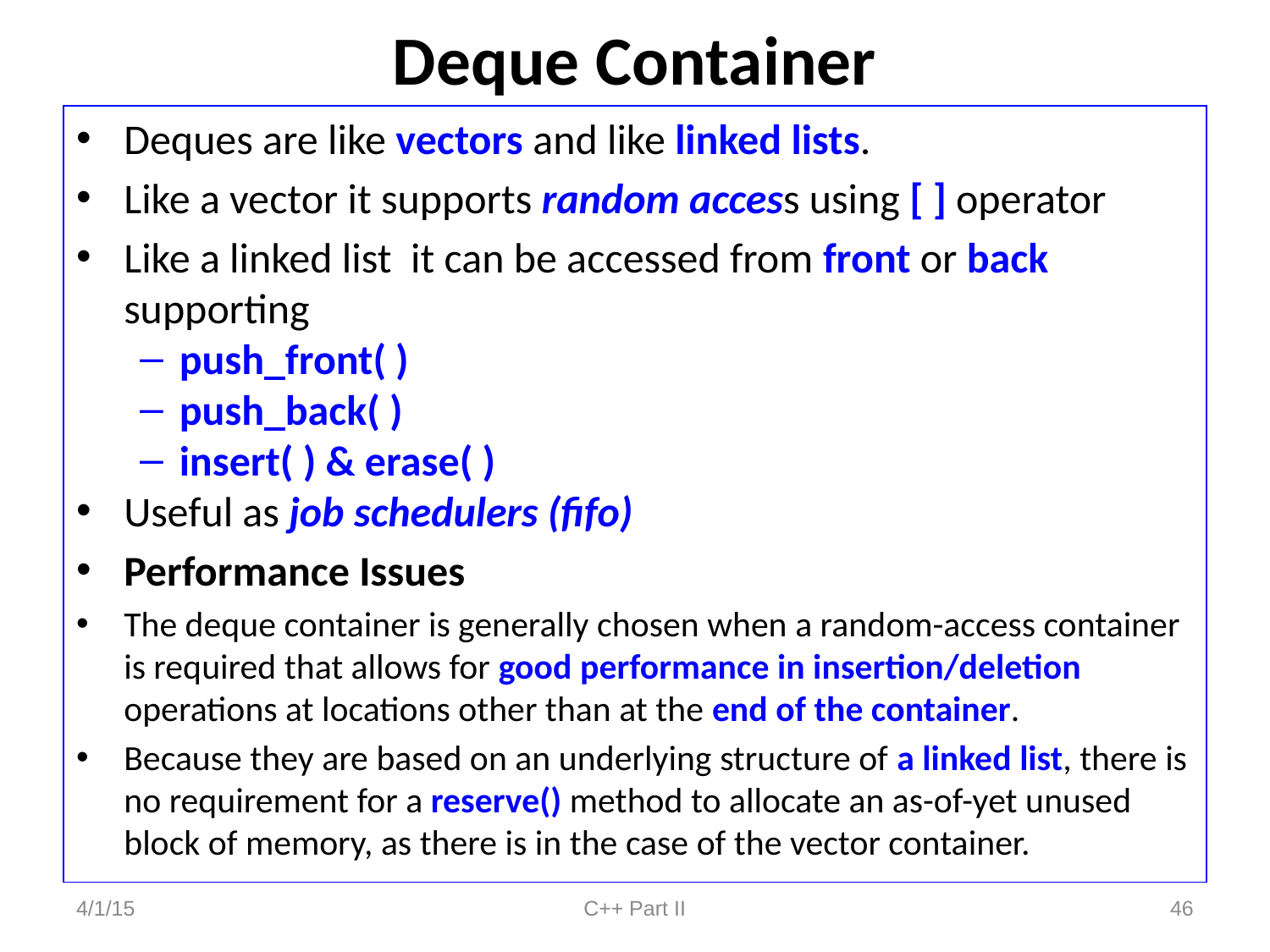

# Deque Container
Deques are like vectors and like linked lists.
Like a vector it supports random access using [ ] operator
Like a linked list  it can be accessed from front or back supporting
push_front( )
push_back( )
insert( ) & erase( )
Useful as job schedulers (fifo)
Performance Issues
The deque container is generally chosen when a random-access container is required that allows for good performance in insertion/deletion operations at locations other than at the end of the container.
Because they are based on an underlying structure of a linked list, there is no requirement for a reserve() method to allocate an as-of-yet unused block of memory, as there is in the case of the vector container.
4/1/15
C++ Part II
46